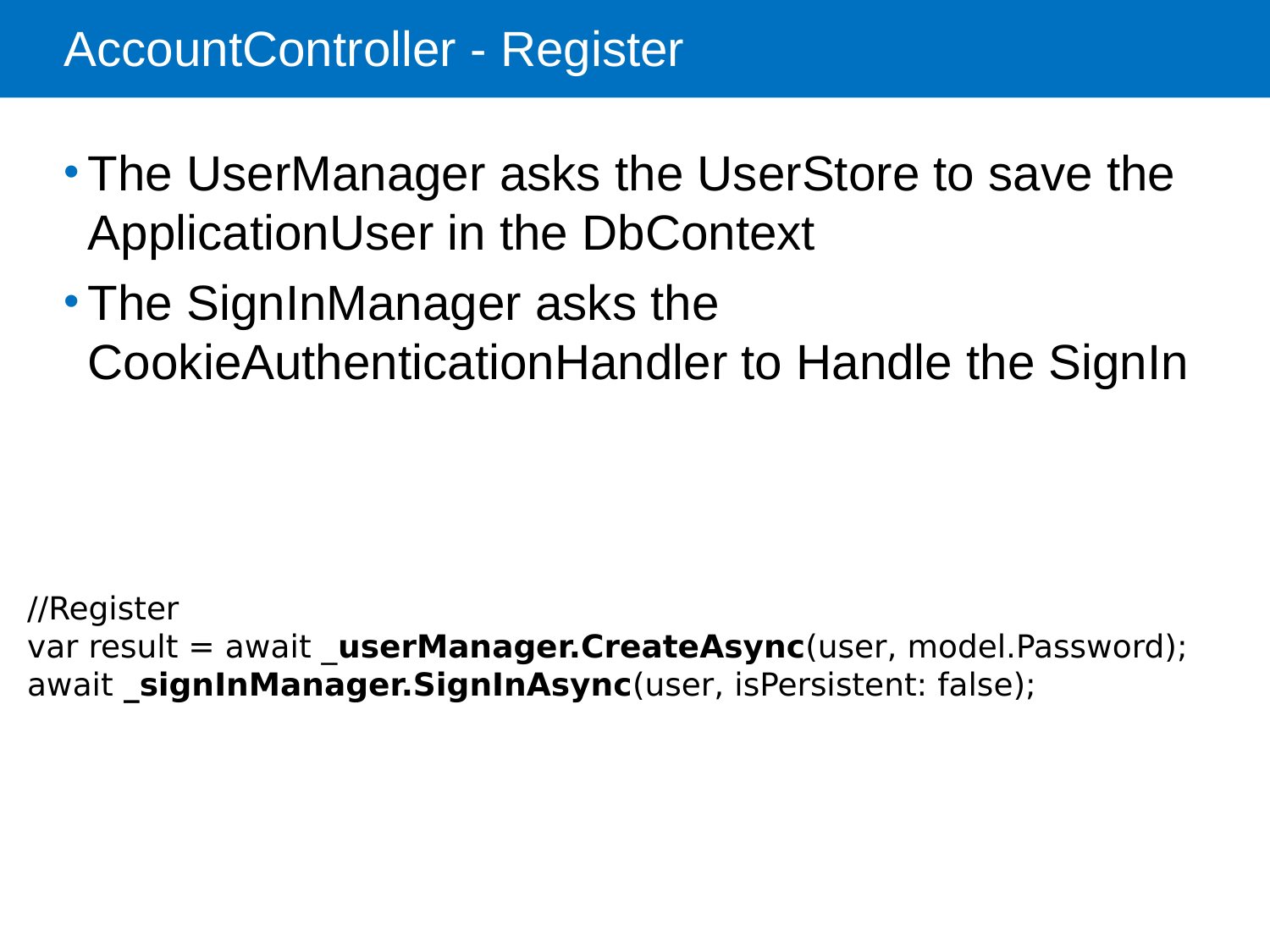

# AccountController - Register
The UserManager asks the UserStore to save the ApplicationUser in the DbContext
The SignInManager asks the CookieAuthenticationHandler to Handle the SignIn

//Register
var result = await _userManager.CreateAsync(user, model.Password);
await _signInManager.SignInAsync(user, isPersistent: false);